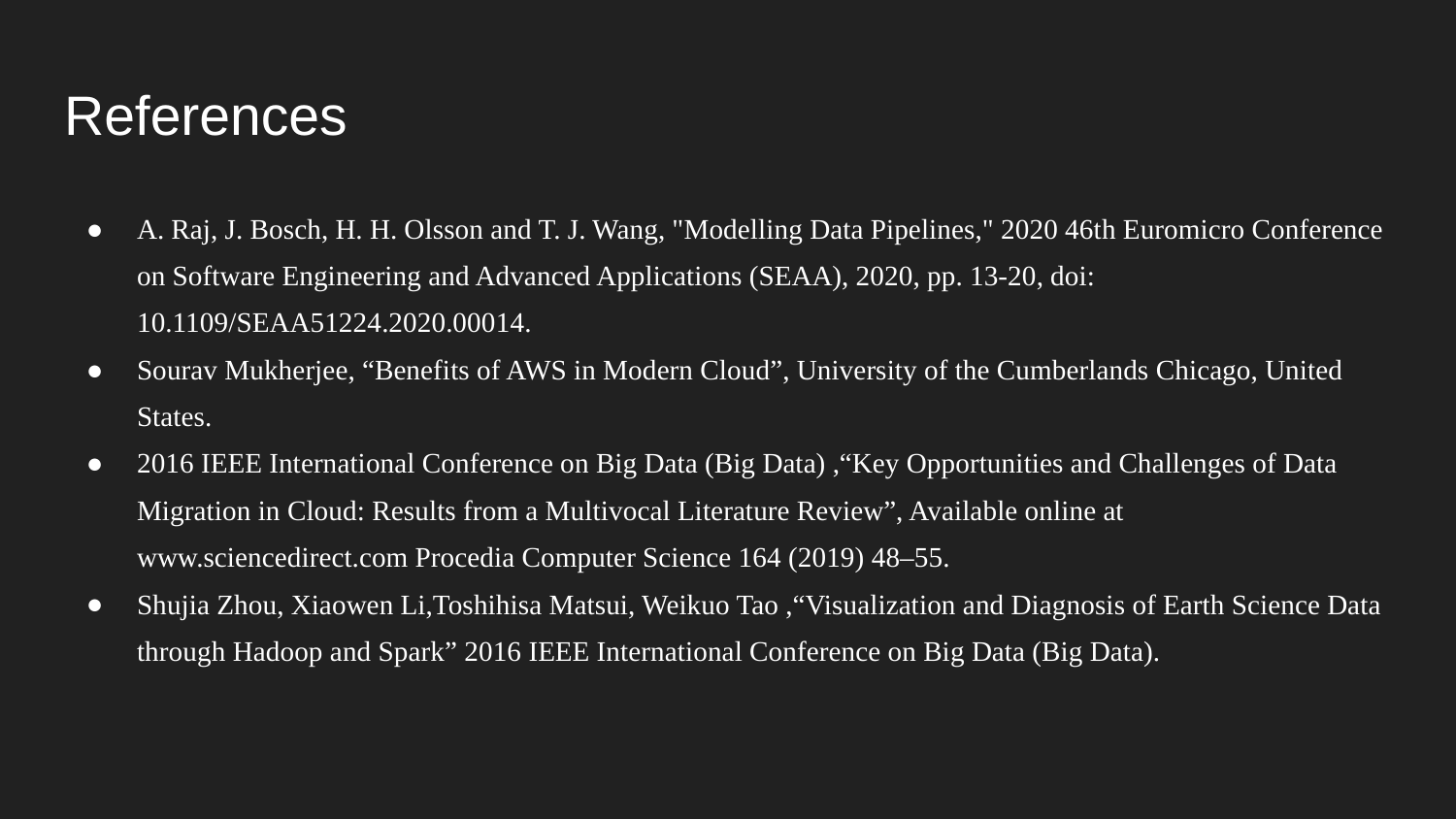

# References
A. Raj, J. Bosch, H. H. Olsson and T. J. Wang, "Modelling Data Pipelines," 2020 46th Euromicro Conference on Software Engineering and Advanced Applications (SEAA), 2020, pp. 13-20, doi: 10.1109/SEAA51224.2020.00014.
Sourav Mukherjee, “Benefits of AWS in Modern Cloud”, University of the Cumberlands Chicago, United States.
2016 IEEE International Conference on Big Data (Big Data) ,“Key Opportunities and Challenges of Data Migration in Cloud: Results from a Multivocal Literature Review”, Available online at www.sciencedirect.com Procedia Computer Science 164 (2019) 48–55.
Shujia Zhou, Xiaowen Li,Toshihisa Matsui, Weikuo Tao ,“Visualization and Diagnosis of Earth Science Data through Hadoop and Spark” 2016 IEEE International Conference on Big Data (Big Data).